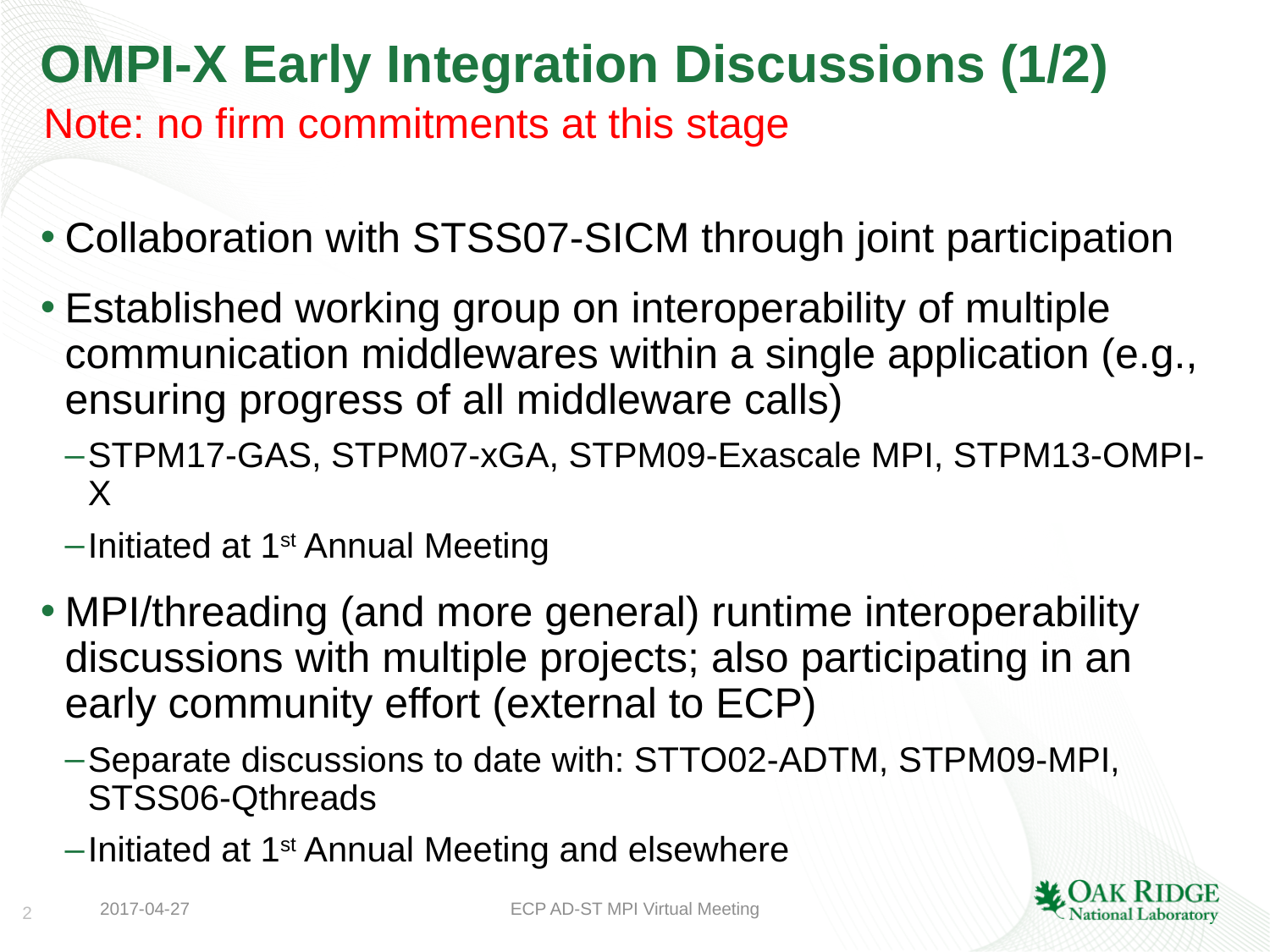

# OMPI-X Early Integration Discussions (1/2)
Note: no firm commitments at this stage
Collaboration with STSS07-SICM through joint participation
Established working group on interoperability of multiple communication middlewares within a single application (e.g., ensuring progress of all middleware calls)
STPM17-GAS, STPM07-xGA, STPM09-Exascale MPI, STPM13-OMPI-X
Initiated at 1st Annual Meeting
MPI/threading (and more general) runtime interoperability discussions with multiple projects; also participating in an early community effort (external to ECP)
Separate discussions to date with: STTO02-ADTM, STPM09-MPI, STSS06-Qthreads
Initiated at 1st Annual Meeting and elsewhere
2017-04-27
ECP AD-ST MPI Virtual Meeting